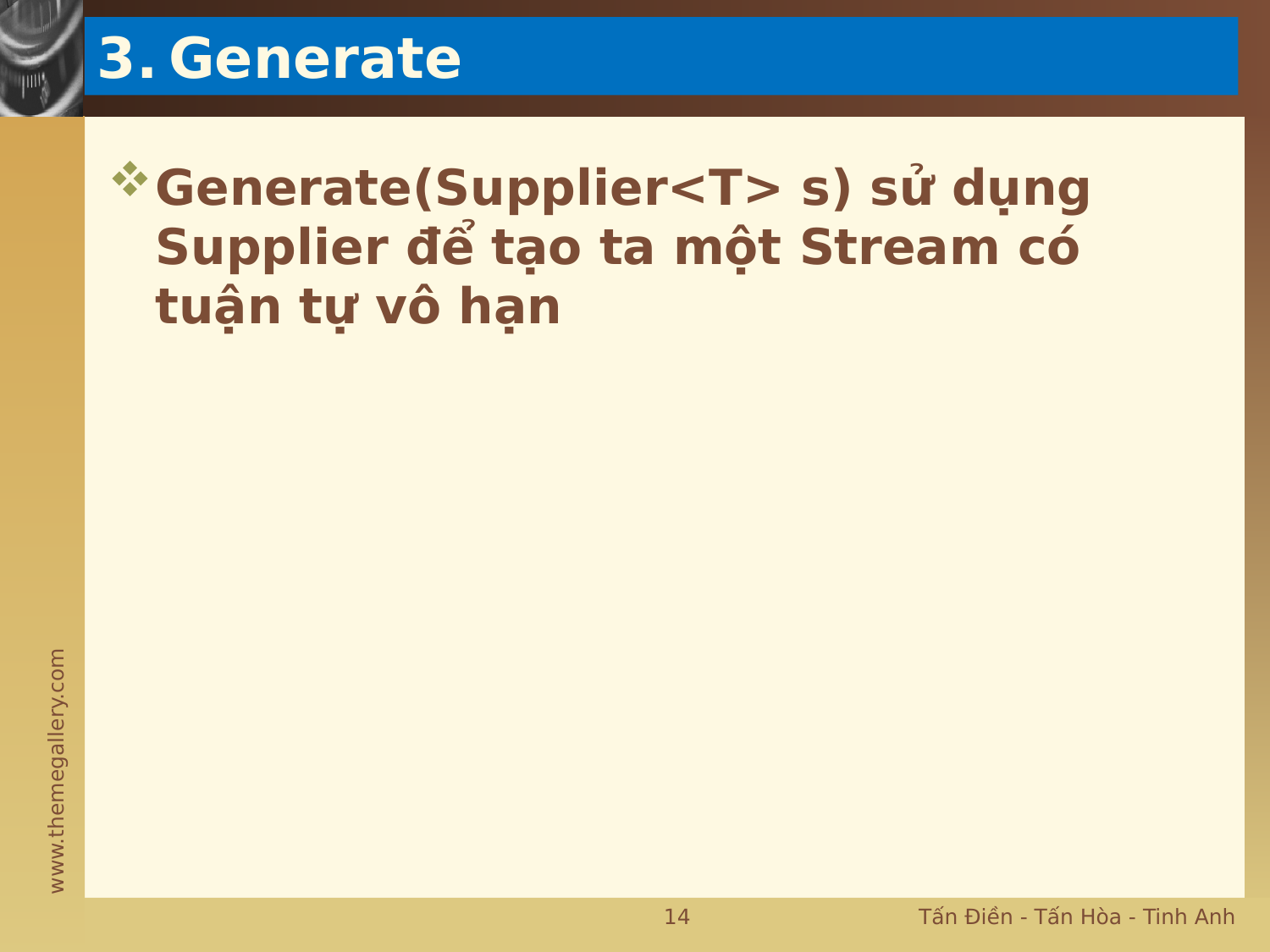

# Generate
Generate(Supplier<T> s) sử dụng Supplier để tạo ta một Stream có tuận tự vô hạn
14
Tấn Điền - Tấn Hòa - Tinh Anh